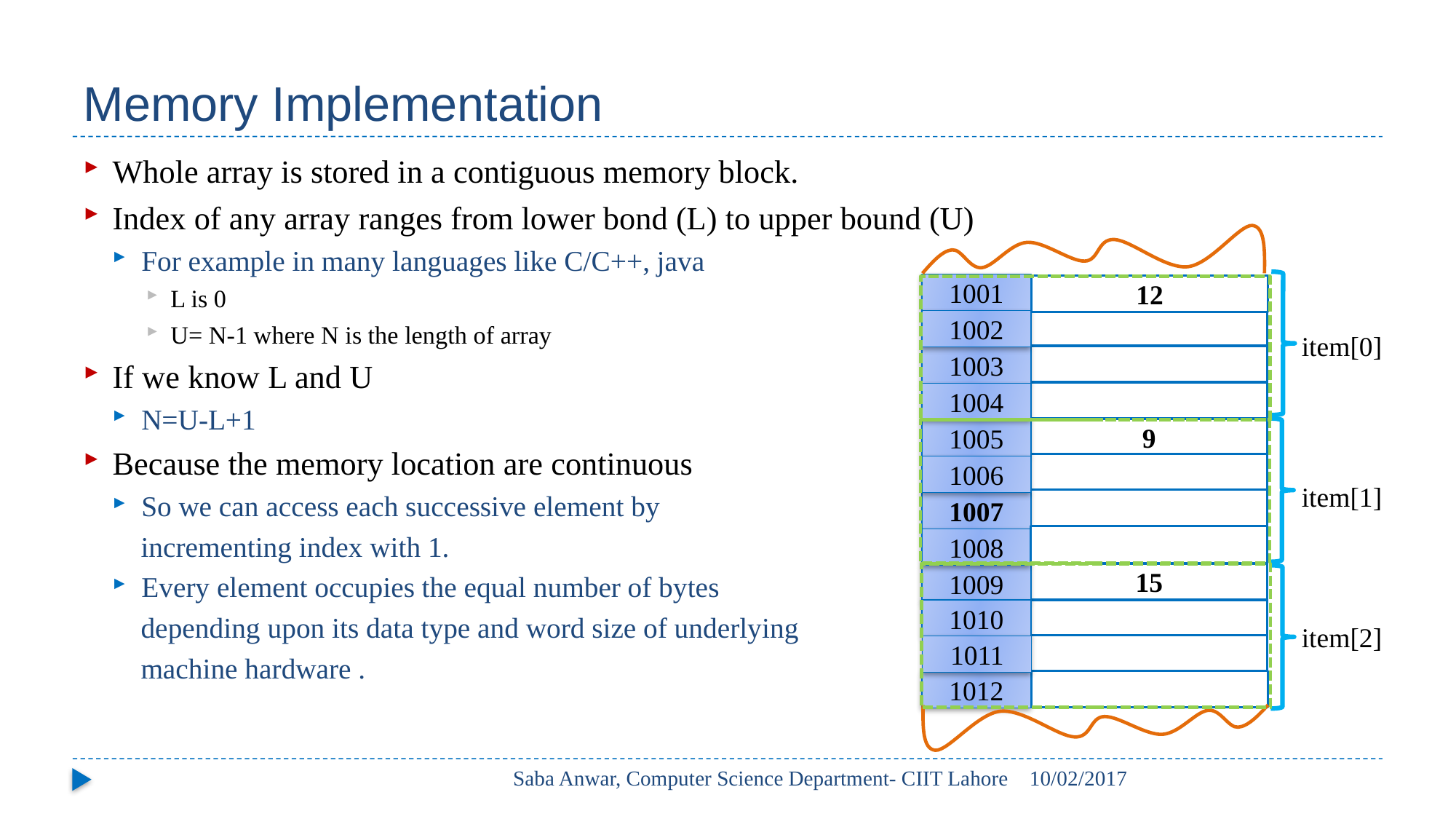

# Memory Implementation
Whole array is stored in a contiguous memory block.
Index of any array ranges from lower bond (L) to upper bound (U)
For example in many languages like C/C++, java
L is 0
U= N-1 where N is the length of array
If we know L and U
N=U-L+1
Because the memory location are continuous
So we can access each successive element by
    incrementing index with 1.
Every element occupies the equal number of bytes
    depending upon its data type and word size of underlying
    machine hardware .

1001
12

1002
item[0]

1003

1004

9

1005

1006
item[1]

1007

1008
15

1009

1010
item[2]

1011

1012

Saba Anwar, Computer Science Department- CIIT Lahore
10/02/2017